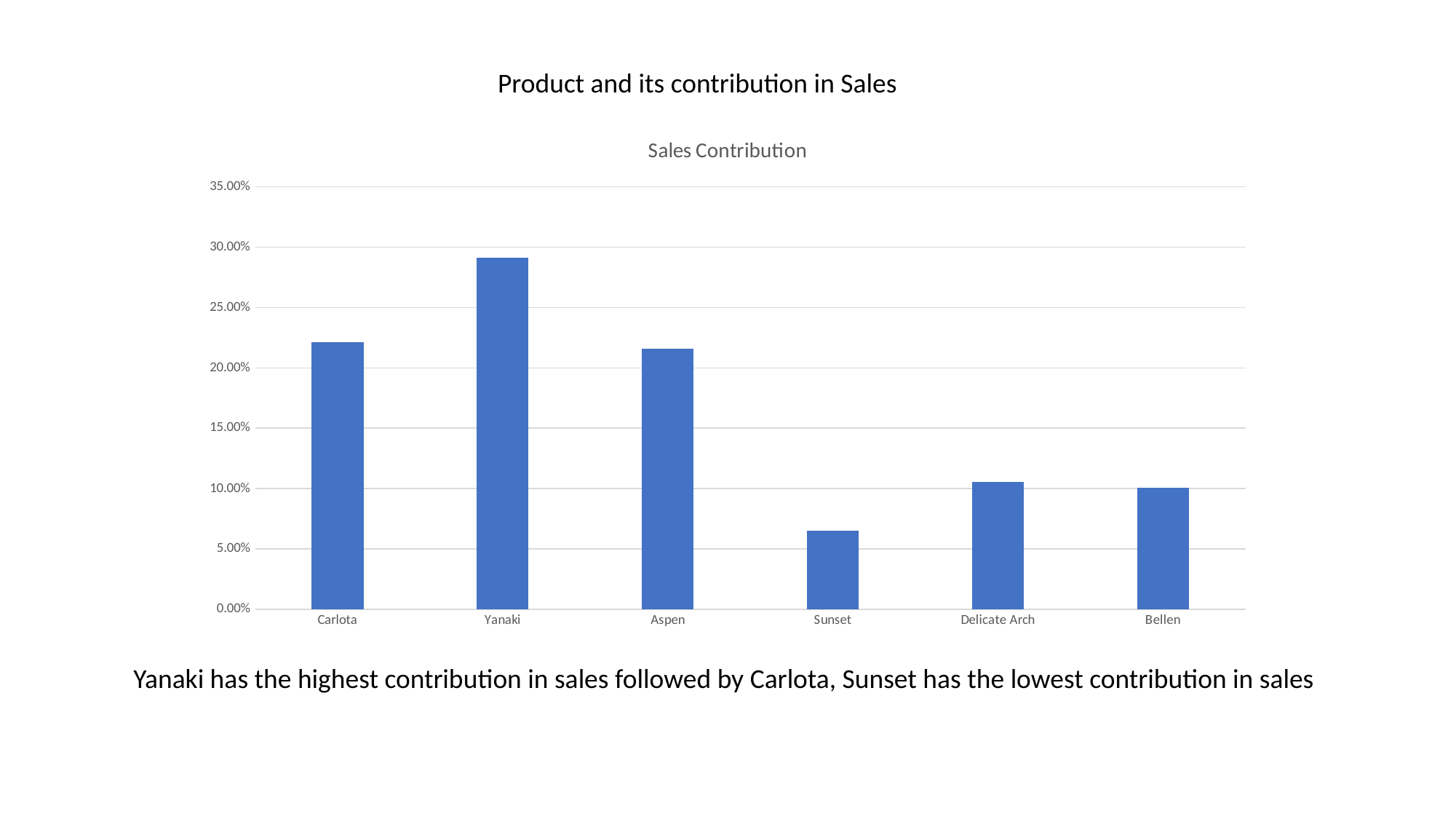

Product and its contribution in Sales

### Chart: Sales Contribution

| Category | Percentage |
|---|---|
| Carlota | 0.22110552763819097 |
| Yanaki | 0.2914572864321608 |
| Aspen | 0.21608040201005024 |
| Sunset | 0.06532663316582915 |
| Delicate Arch | 0.10552763819095477 |
| Bellen | 0.10050251256281408 |
Yanaki has the highest contribution in sales followed by Carlota, Sunset has the lowest contribution in sales